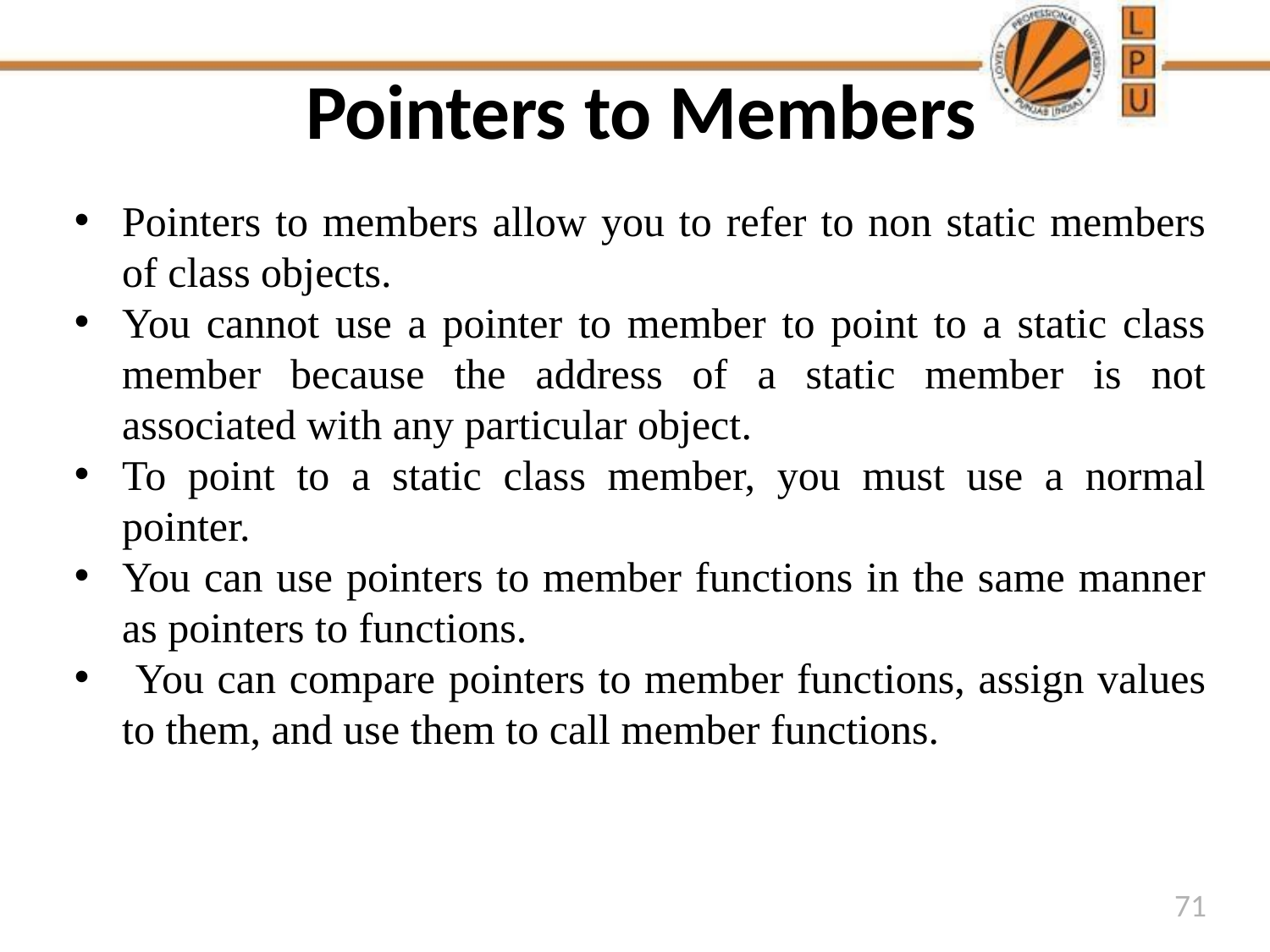

# Pointers to Members
Pointers to members allow you to refer to non static members of class objects.
You cannot use a pointer to member to point to a static class member because the address of a static member is not associated with any particular object.
To point to a static class member, you must use a normal pointer.
You can use pointers to member functions in the same manner as pointers to functions.
 You can compare pointers to member functions, assign values to them, and use them to call member functions.
71